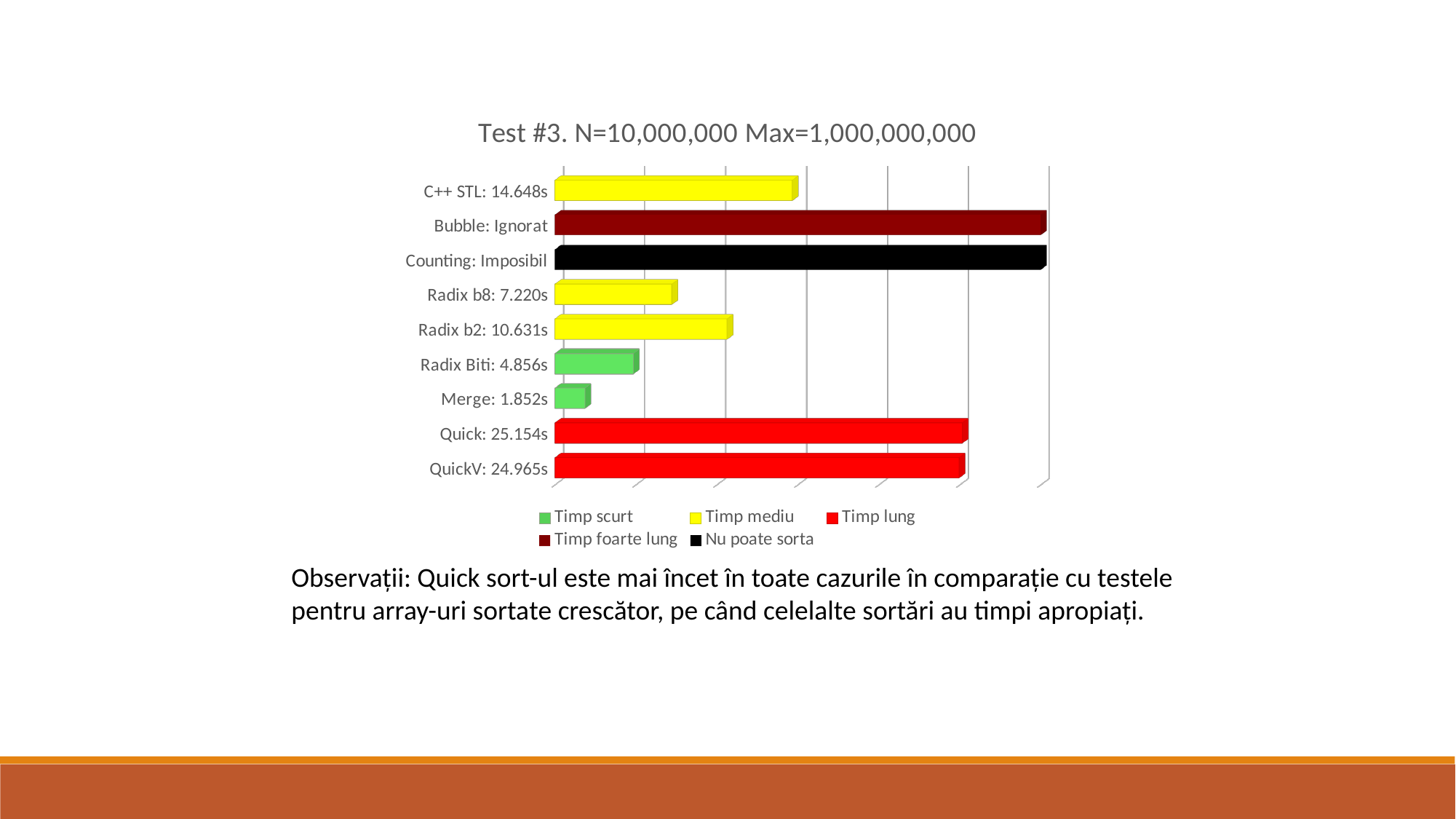

[unsupported chart]

Observații: Quick sort-ul este mai încet în toate cazurile în comparație cu testele pentru array-uri sortate crescător, pe când celelalte sortări au timpi apropiați.